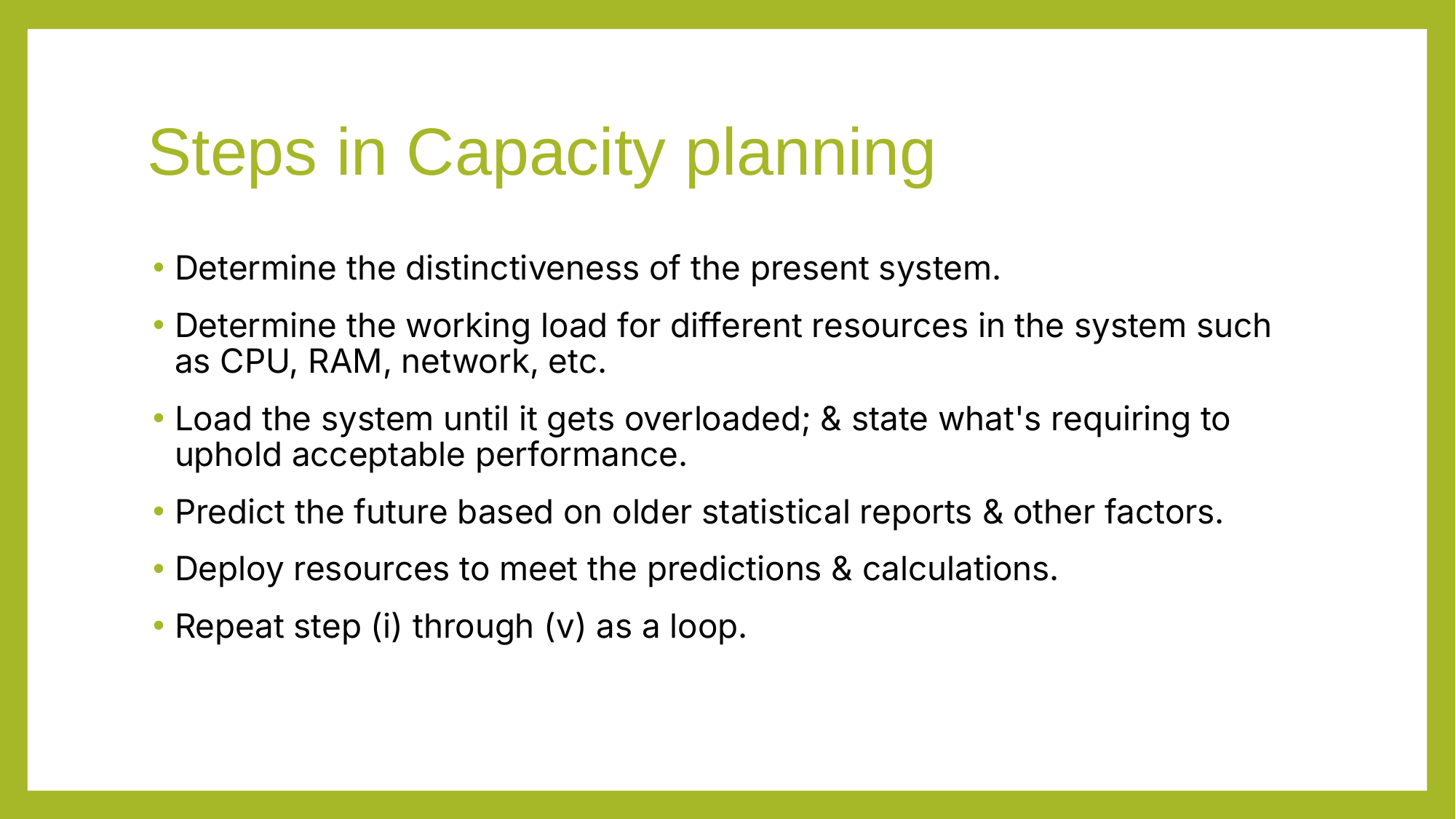

# Steps in Capacity planning
Determine the distinctiveness of the present system.
Determine the working load for different resources in the system such as CPU, RAM, network, etc.
Load the system until it gets overloaded; & state what's requiring to uphold acceptable performance.
Predict the future based on older statistical reports & other factors.
Deploy resources to meet the predictions & calculations.
Repeat step (i) through (v) as a loop.